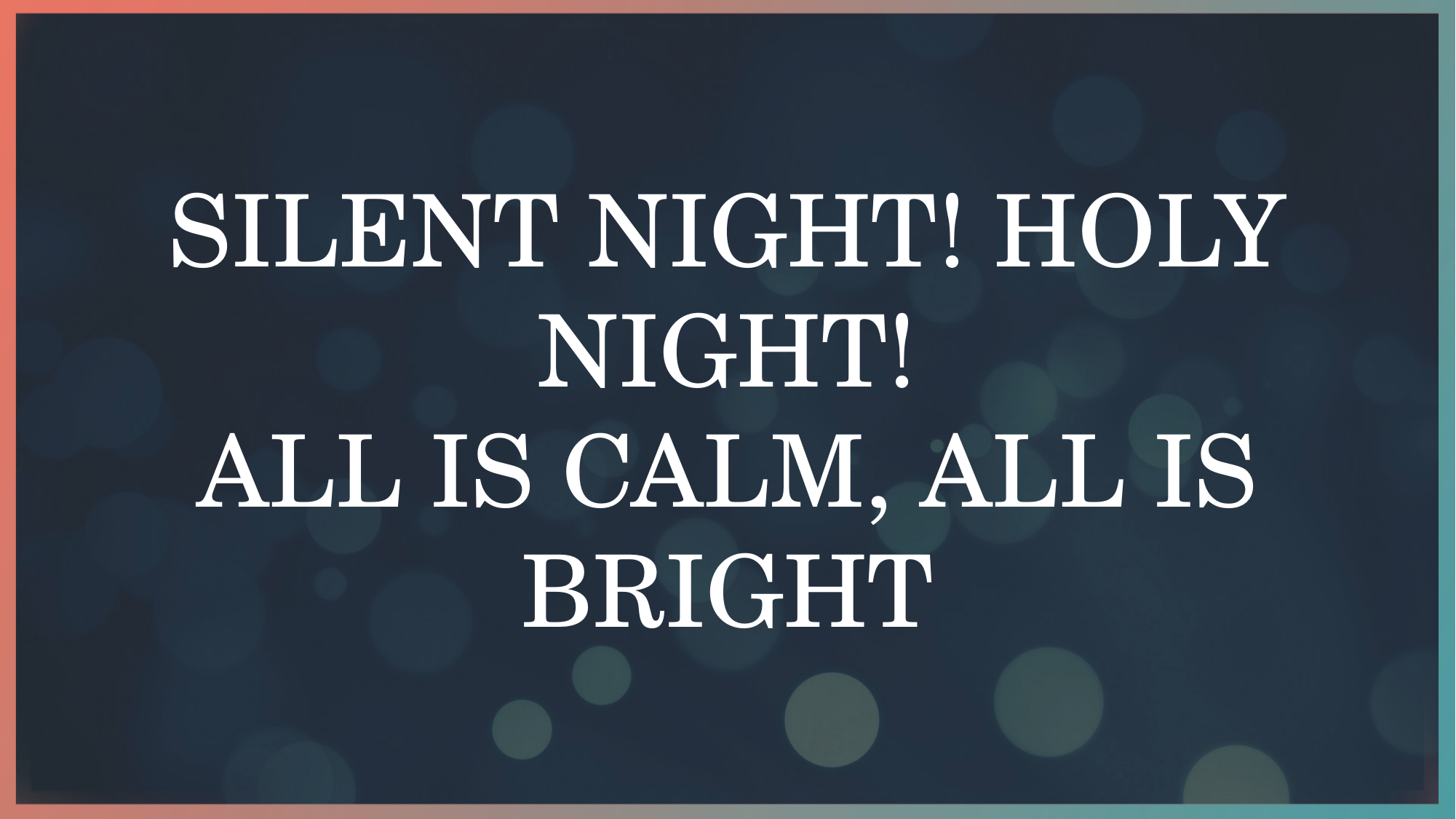

SILENT NIGHT! HOLY NIGHT!
ALL IS CALM, ALL IS BRIGHT